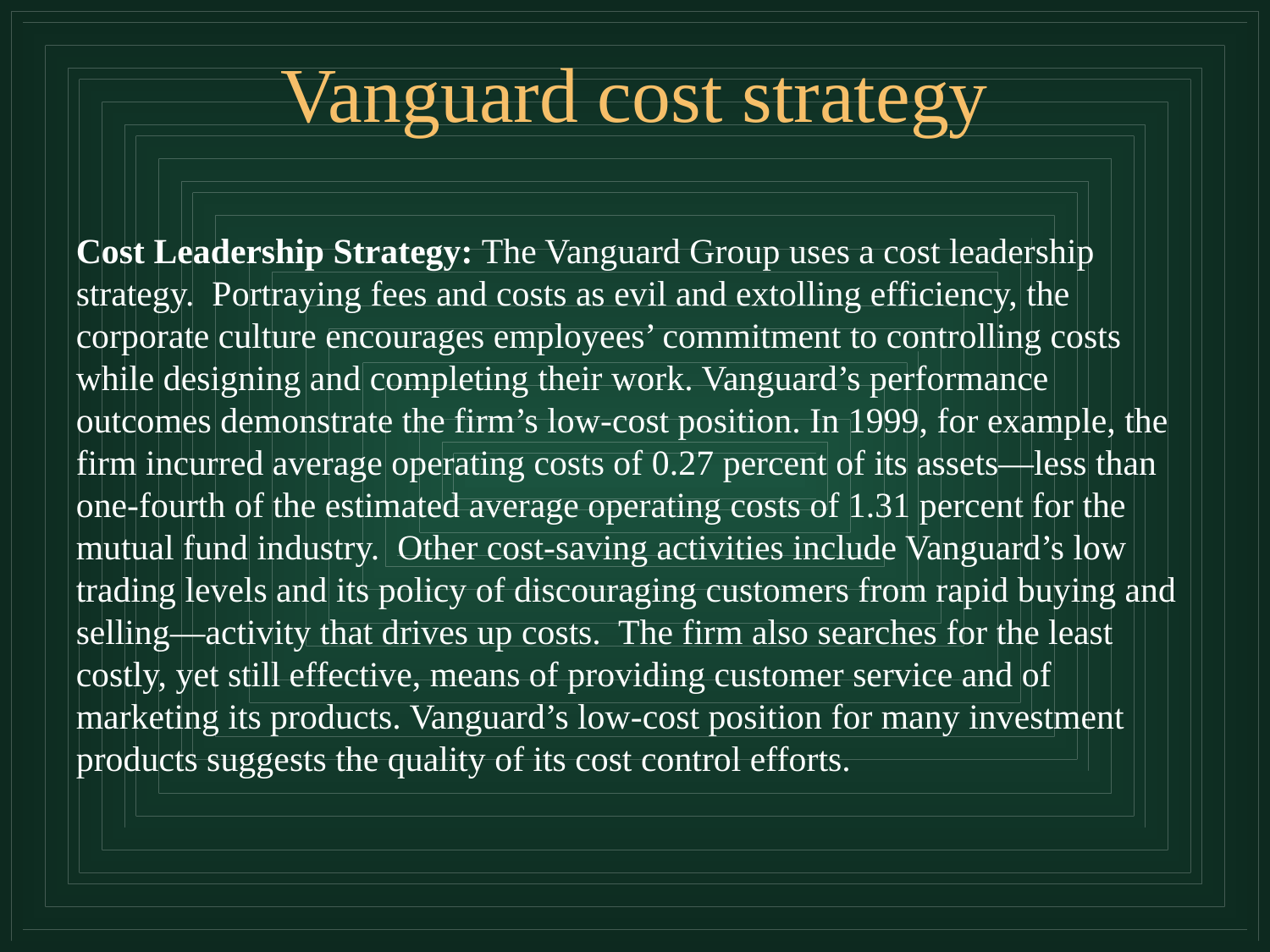

# Vanguard cost strategy
Cost Leadership Strategy: The Vanguard Group uses a cost leadership strategy.  Portraying fees and costs as evil and extolling efficiency, the corporate culture encourages employees’ commitment to controlling costs while designing and completing their work. Vanguard’s performance outcomes demonstrate the firm’s low-cost position. In 1999, for example, the firm incurred average operating costs of 0.27 percent of its assets—less than one-fourth of the estimated average operating costs of 1.31 percent for the mutual fund industry.  Other cost-saving activities include Vanguard’s low trading levels and its policy of discouraging customers from rapid buying and selling—activity that drives up costs.  The firm also searches for the least costly, yet still effective, means of providing customer service and of marketing its products. Vanguard’s low-cost position for many investment products suggests the quality of its cost control efforts.